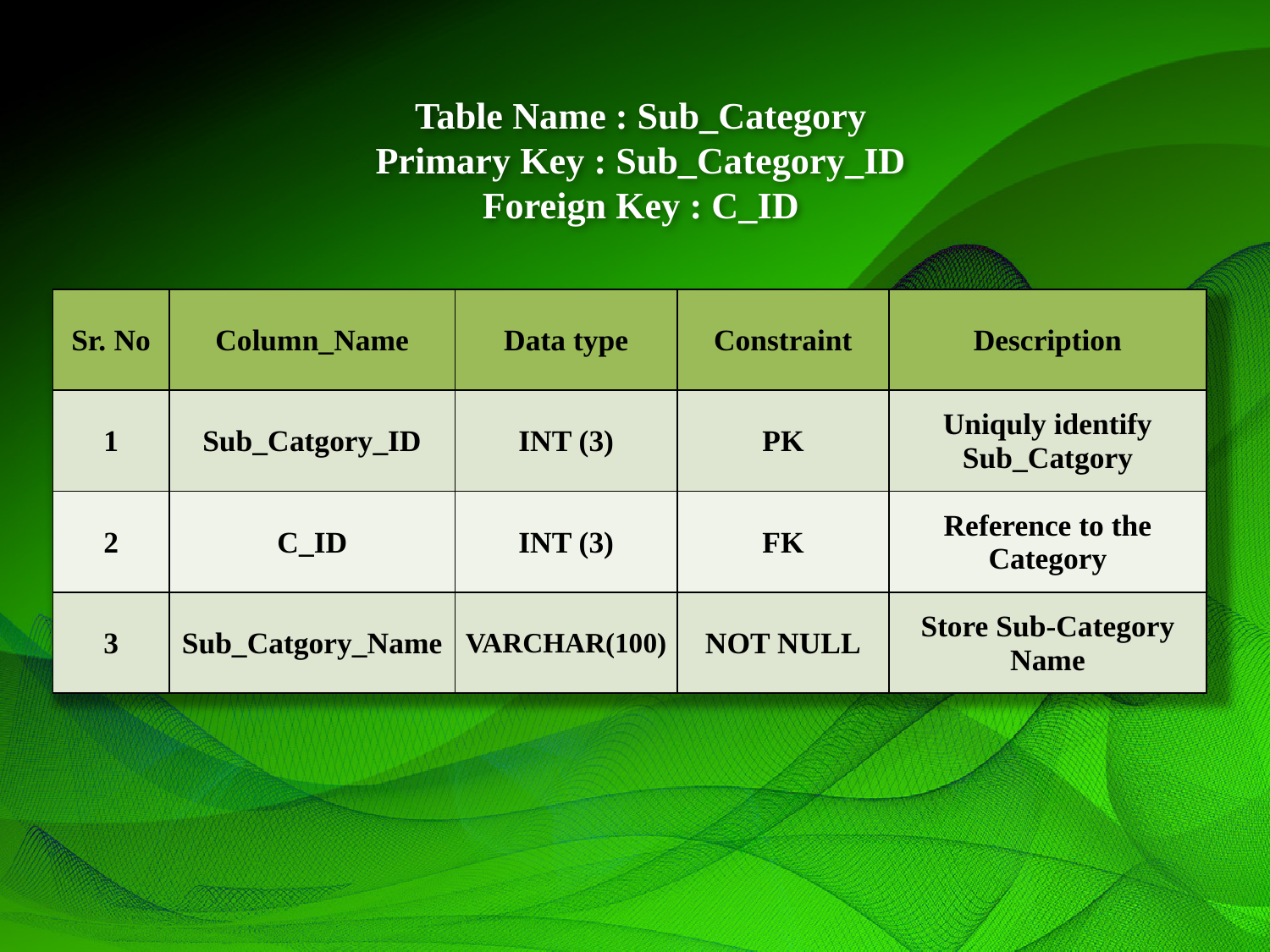

# Table Name : Sub_Category Primary Key : Sub_Category_ID Foreign Key : C_ID
| Sr. No | Column\_Name | Data type | Constraint | Description |
| --- | --- | --- | --- | --- |
| 1 | Sub\_Catgory\_ID | INT (3) | PK | Uniquly identify Sub\_Catgory |
| 2 | C\_ID | INT (3) | FK | Reference to the Category |
| 3 | Sub\_Catgory\_Name | VARCHAR(100) | NOT NULL | Store Sub-Category Name |